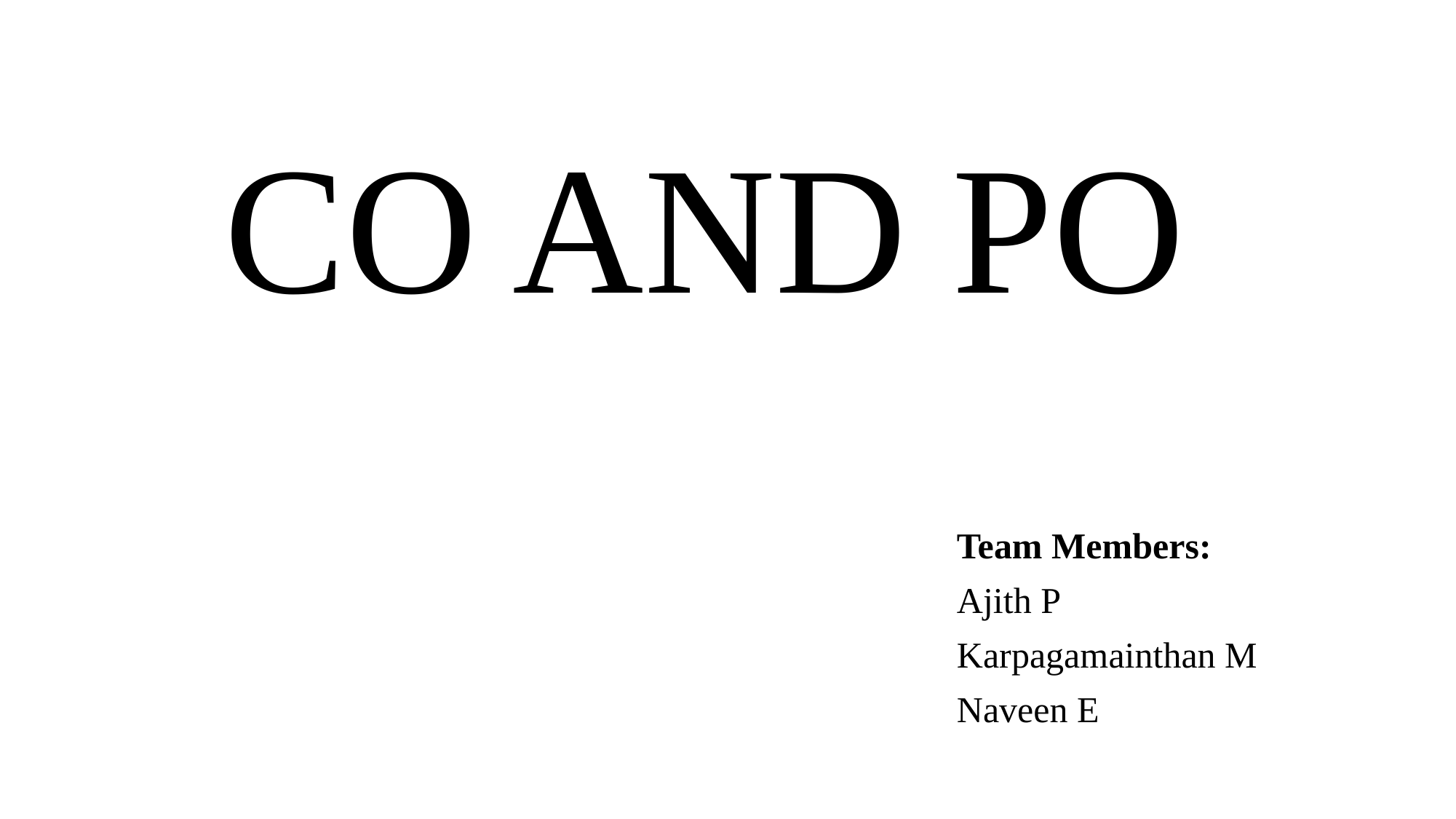

# CO AND PO
							Team Members:
							Ajith P
							Karpagamainthan M
							Naveen E